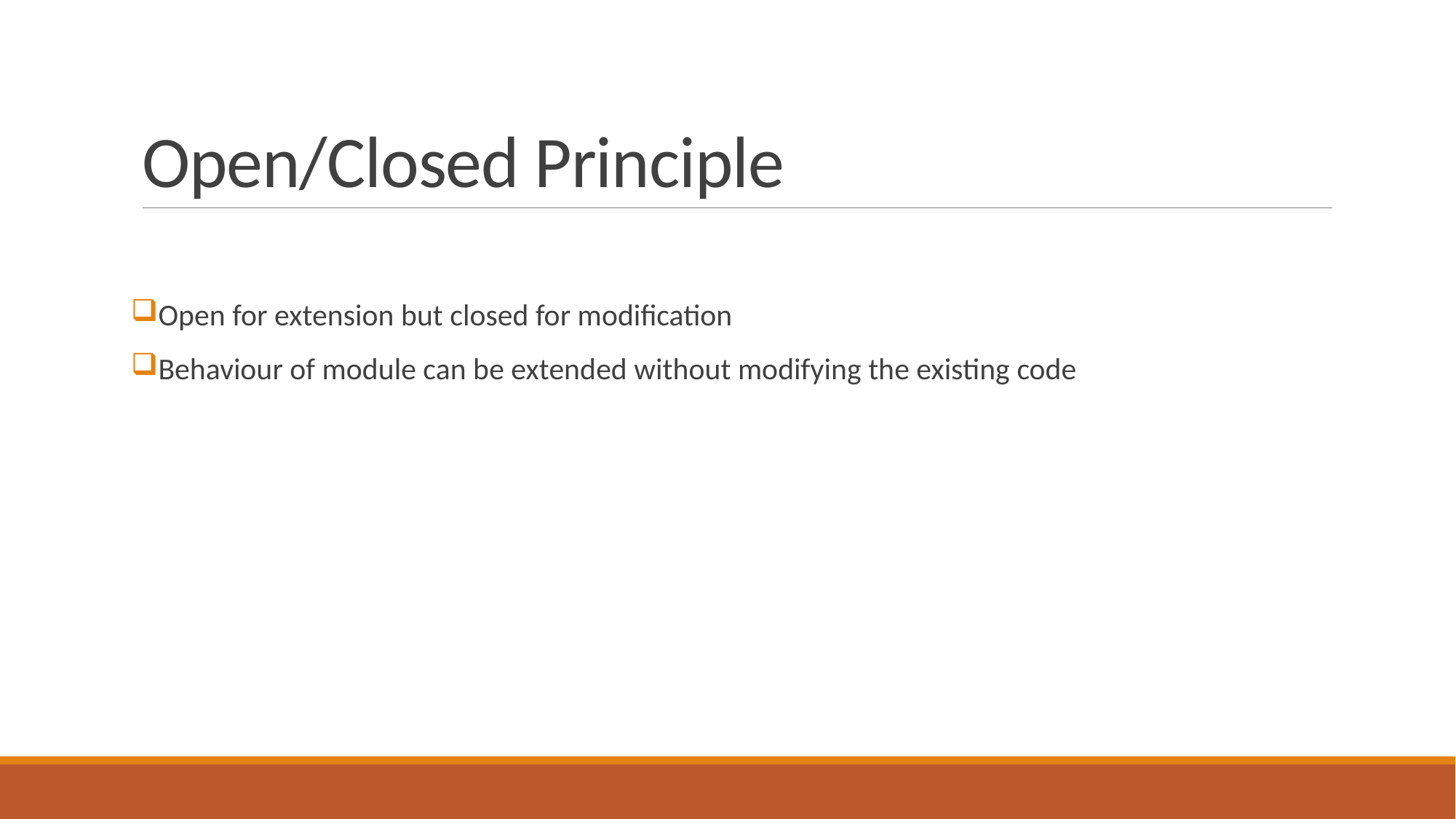

# Open/Closed Principle

Open for extension but closed for modification
Behaviour of module can be extended without modifying the existing code